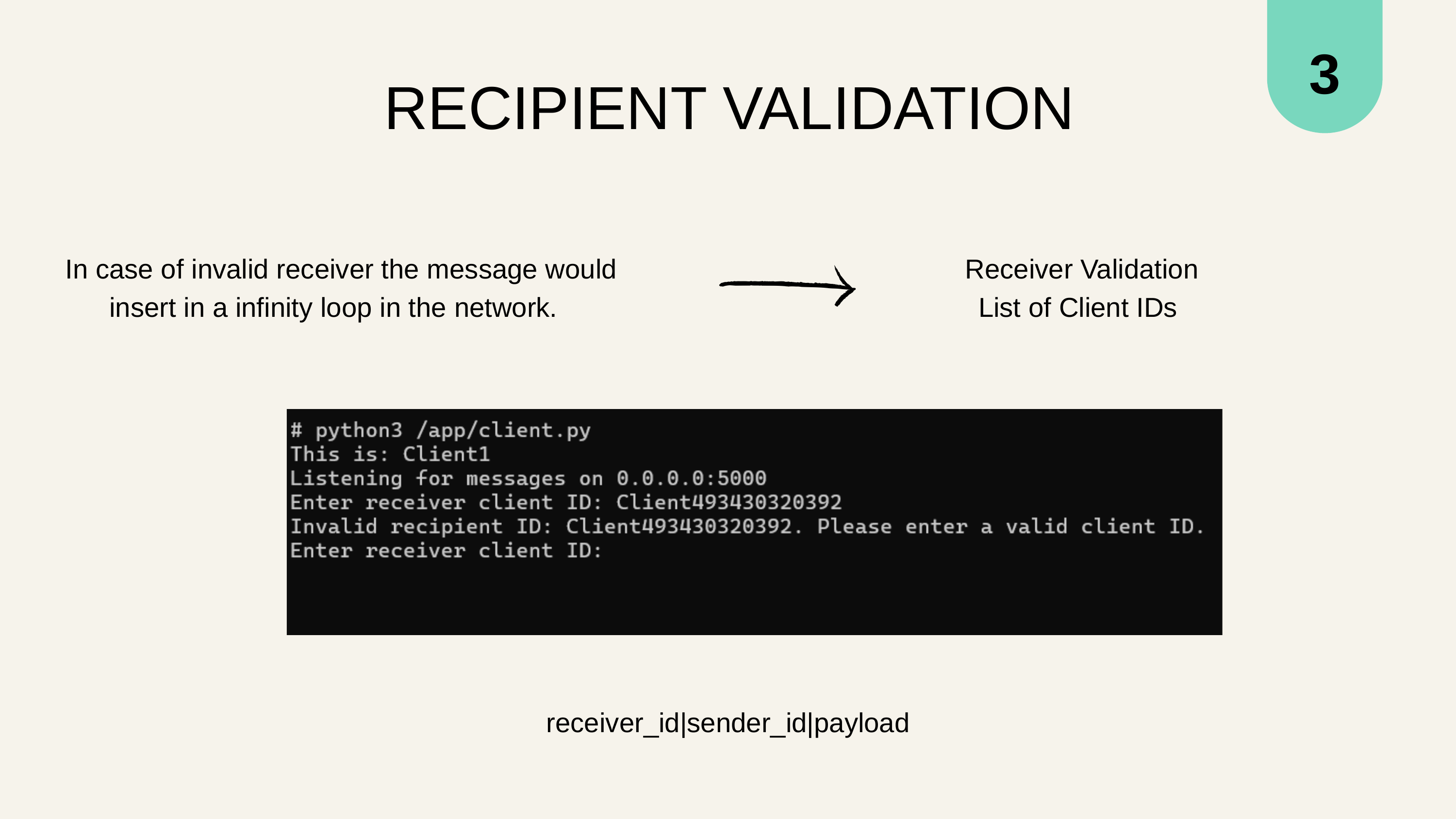

3
RECIPIENT VALIDATION
In case of invalid receiver the message would insert in a infinity loop in the network.
Receiver Validation
List of Client IDs

receiver_id|sender_id|payload